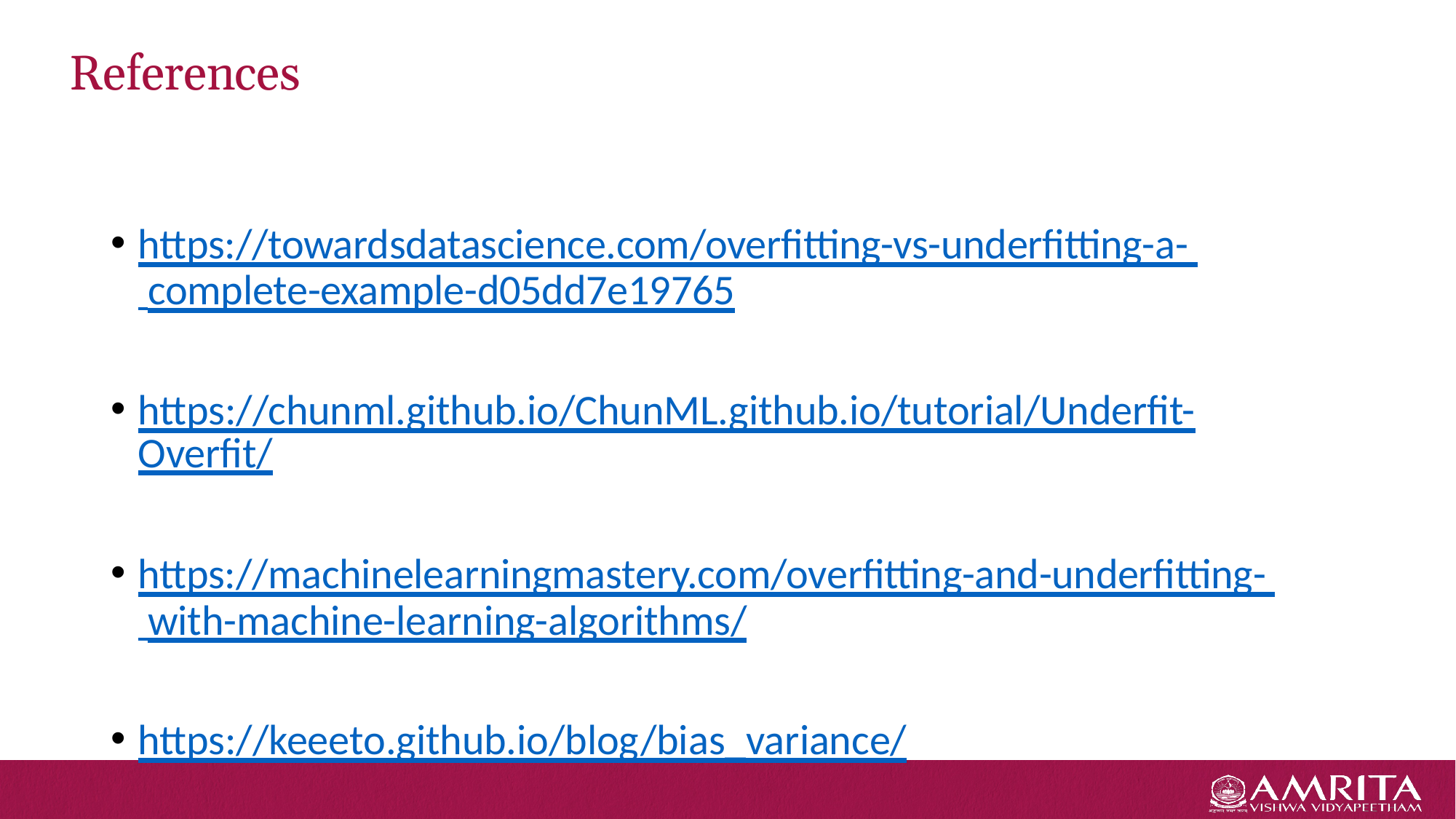

# References
https://towardsdatascience.com/overfitting-vs-underfitting-a-  complete-example-d05dd7e19765

https://chunml.github.io/ChunML.github.io/tutorial/Underfit-Overfit/

https://machinelearningmastery.com/overfitting-and-underfitting-  with-machine-learning-algorithms/

https://keeeto.github.io/blog/bias_variance/